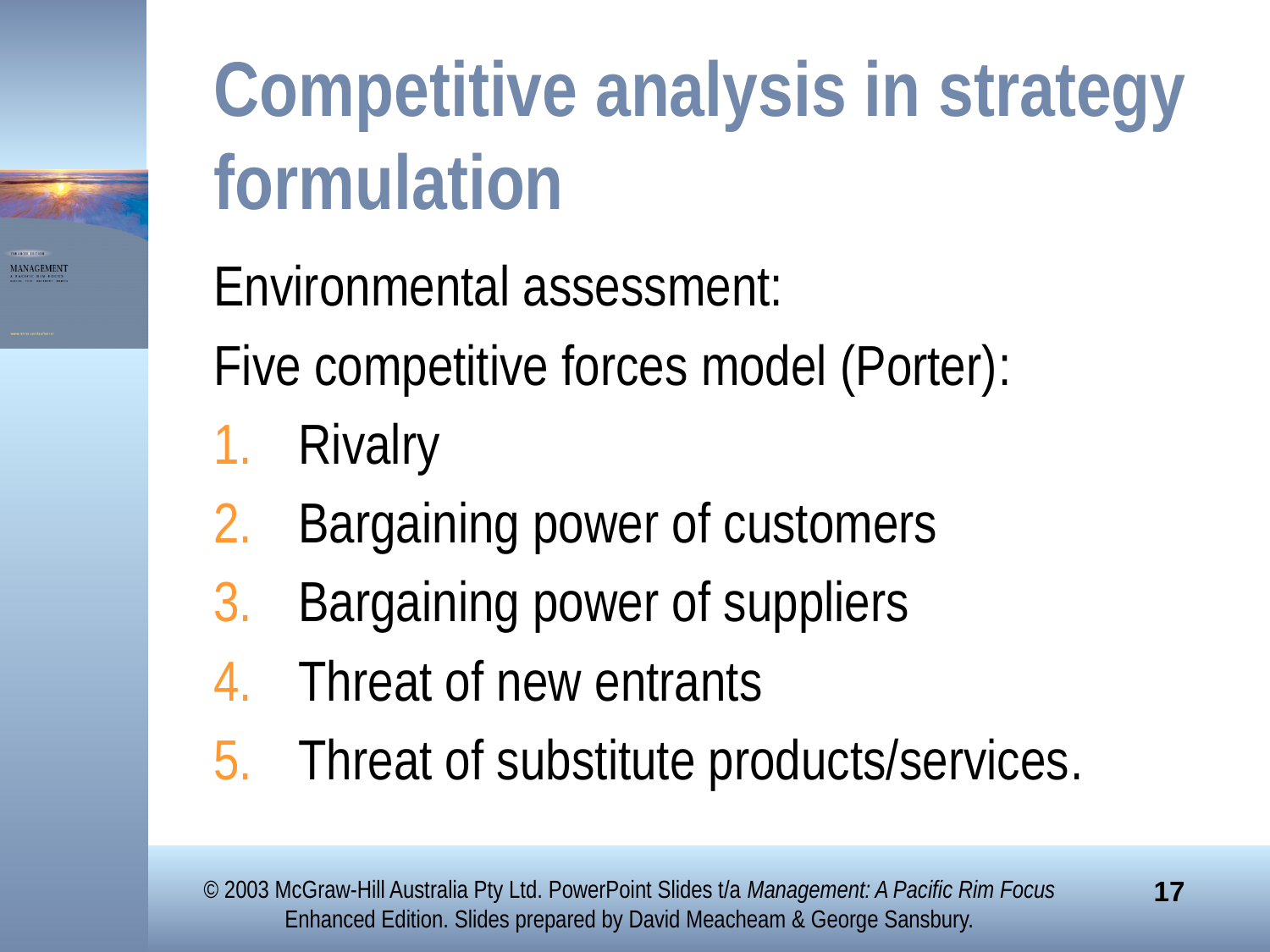

# Competitive analysis in strategy formulation
Environmental assessment:
Five competitive forces model (Porter):
Rivalry
Bargaining power of customers
Bargaining power of suppliers
Threat of new entrants
Threat of substitute products/services.

© 2003 McGraw-Hill Australia Pty Ltd. PowerPoint Slides t/a Management: A Pacific Rim Focus Enhanced Edition. Slides prepared by David Meacheam & George Sansbury.
17